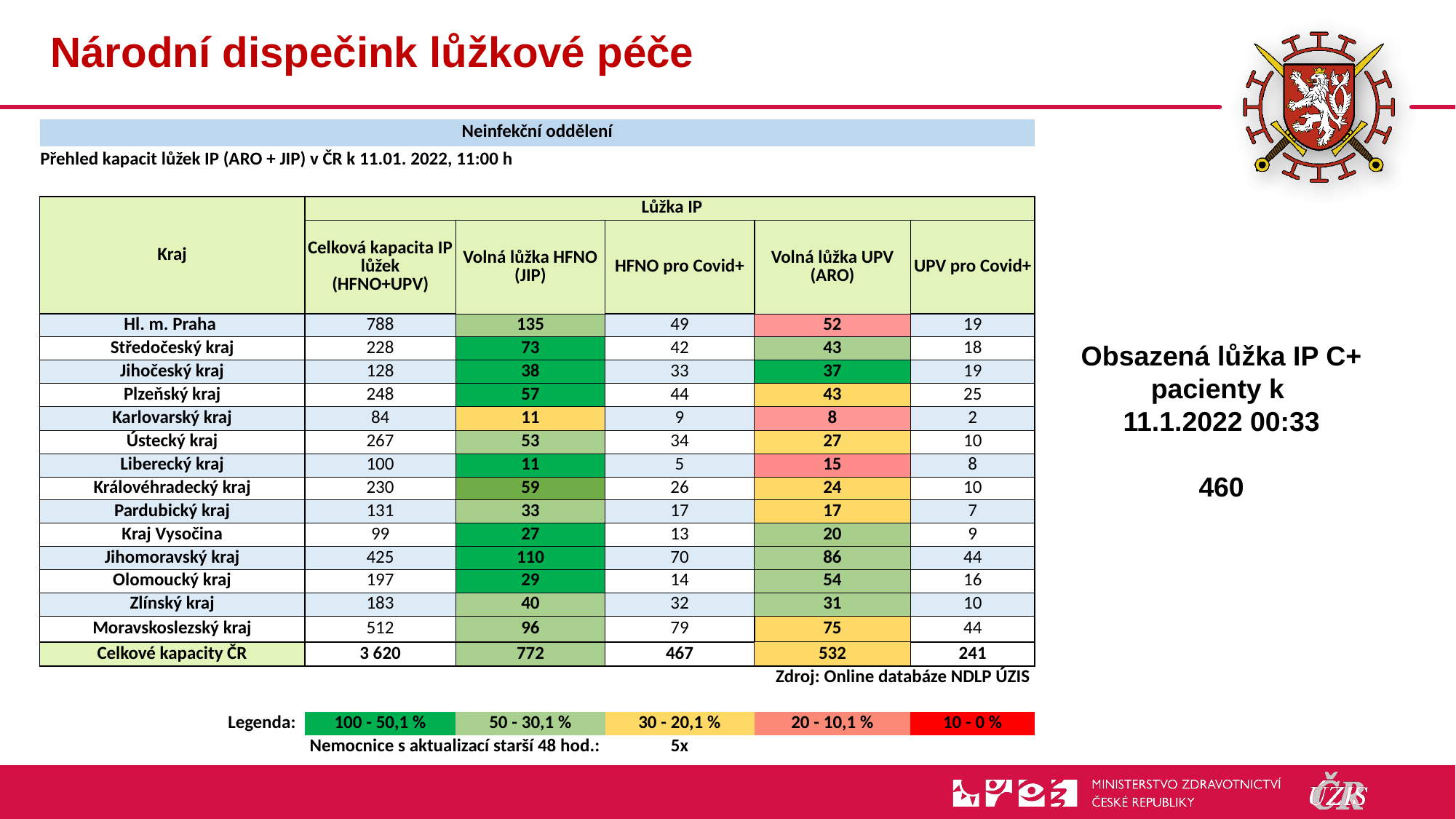

# Národní dispečink lůžkové péče
| Neinfekční oddělení |  |  |  |  |  |
| --- | --- | --- | --- | --- | --- |
| Přehled kapacit lůžek IP (ARO + JIP) v ČR k 11.01. 2022, 11:00 h |  |  |  |  |  |
|  |  |  |  |  |  |
| Kraj | Lůžka IP |  |  |  |  |
|  | Celková kapacita IP lůžek (HFNO+UPV) | Volná lůžka HFNO (JIP) | HFNO pro Covid+ | Volná lůžka UPV (ARO) | UPV pro Covid+ |
| Hl. m. Praha | 788 | 135 | 49 | 52 | 19 |
| Středočeský kraj | 228 | 73 | 42 | 43 | 18 |
| Jihočeský kraj | 128 | 38 | 33 | 37 | 19 |
| Plzeňský kraj | 248 | 57 | 44 | 43 | 25 |
| Karlovarský kraj | 84 | 11 | 9 | 8 | 2 |
| Ústecký kraj | 267 | 53 | 34 | 27 | 10 |
| Liberecký kraj | 100 | 11 | 5 | 15 | 8 |
| Královéhradecký kraj | 230 | 59 | 26 | 24 | 10 |
| Pardubický kraj | 131 | 33 | 17 | 17 | 7 |
| Kraj Vysočina | 99 | 27 | 13 | 20 | 9 |
| Jihomoravský kraj | 425 | 110 | 70 | 86 | 44 |
| Olomoucký kraj | 197 | 29 | 14 | 54 | 16 |
| Zlínský kraj | 183 | 40 | 32 | 31 | 10 |
| Moravskoslezský kraj | 512 | 96 | 79 | 75 | 44 |
| Celkové kapacity ČR | 3 620 | 772 | 467 | 532 | 241 |
| Zdroj: Online databáze NDLP ÚZIS |  |  |  |  |  |
|  |  |  |  |  |  |
| Legenda: | 100 - 50,1 % | 50 - 30,1 % | 30 - 20,1 % | 20 - 10,1 % | 10 - 0 % |
| Nemocnice s aktualizací starší 48 hod.: |  |  | 5x |  |  |
Obsazená lůžka IP C+ pacienty k
11.1.2022 00:33

460